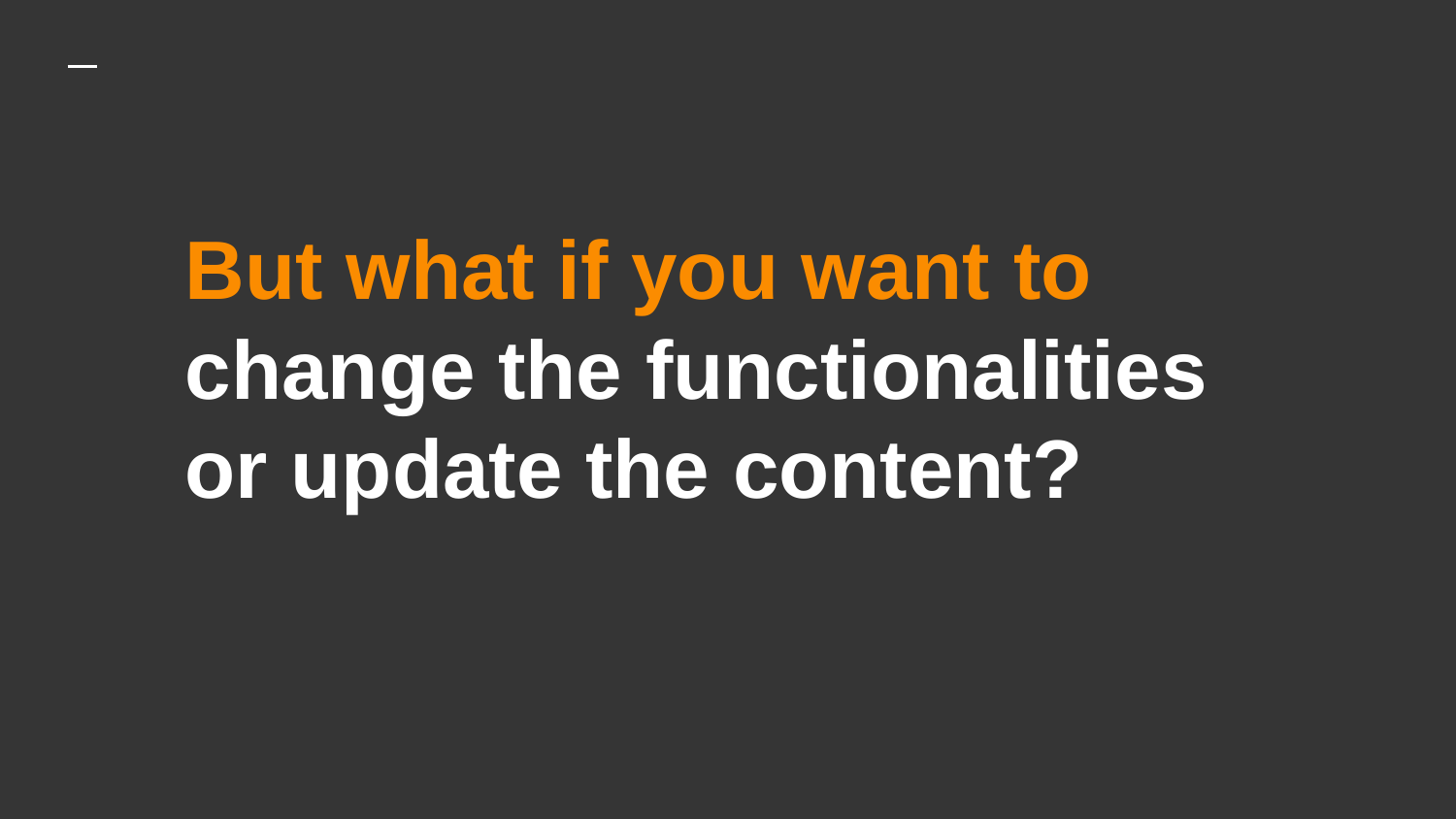

# But what if you want to change the functionalities or update the content?